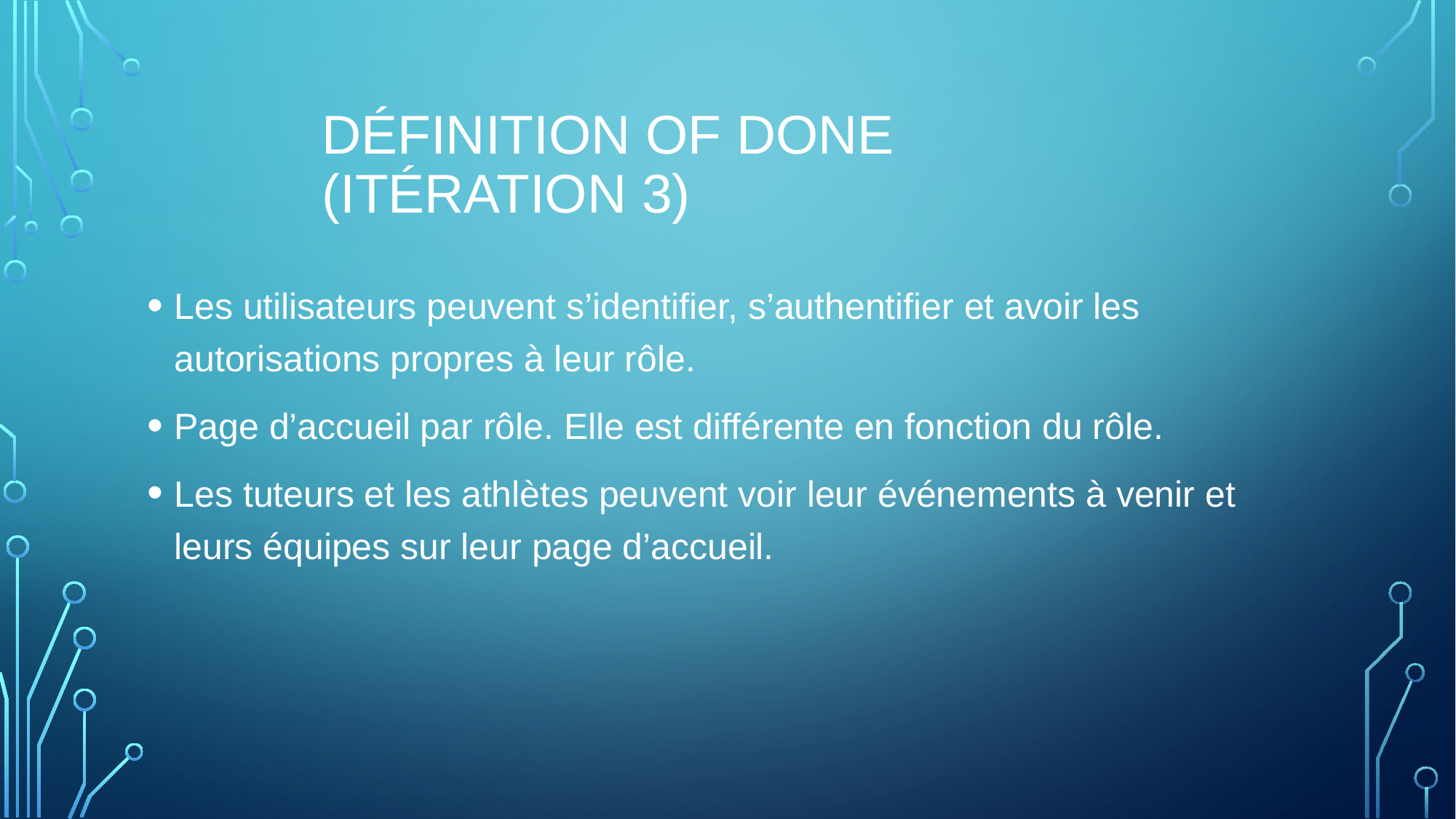

# Définition OF DONE (Itération 3)
Les utilisateurs peuvent s’identifier, s’authentifier et avoir les autorisations propres à leur rôle.
Page d’accueil par rôle. Elle est différente en fonction du rôle.
Les tuteurs et les athlètes peuvent voir leur événements à venir et leurs équipes sur leur page d’accueil.